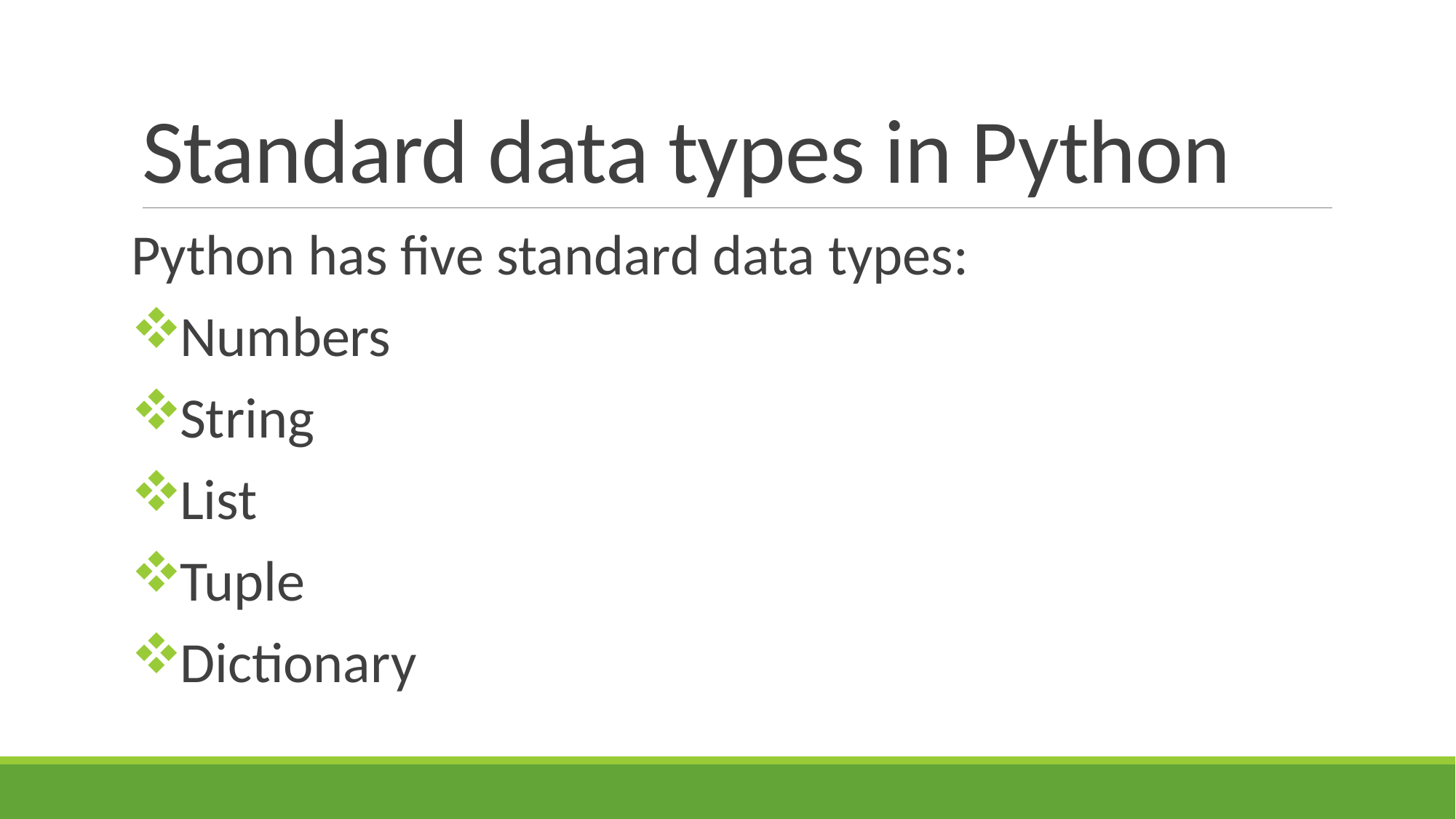

# Standard data types in Python
Python has five standard data types:
Numbers
String
List
Tuple
Dictionary